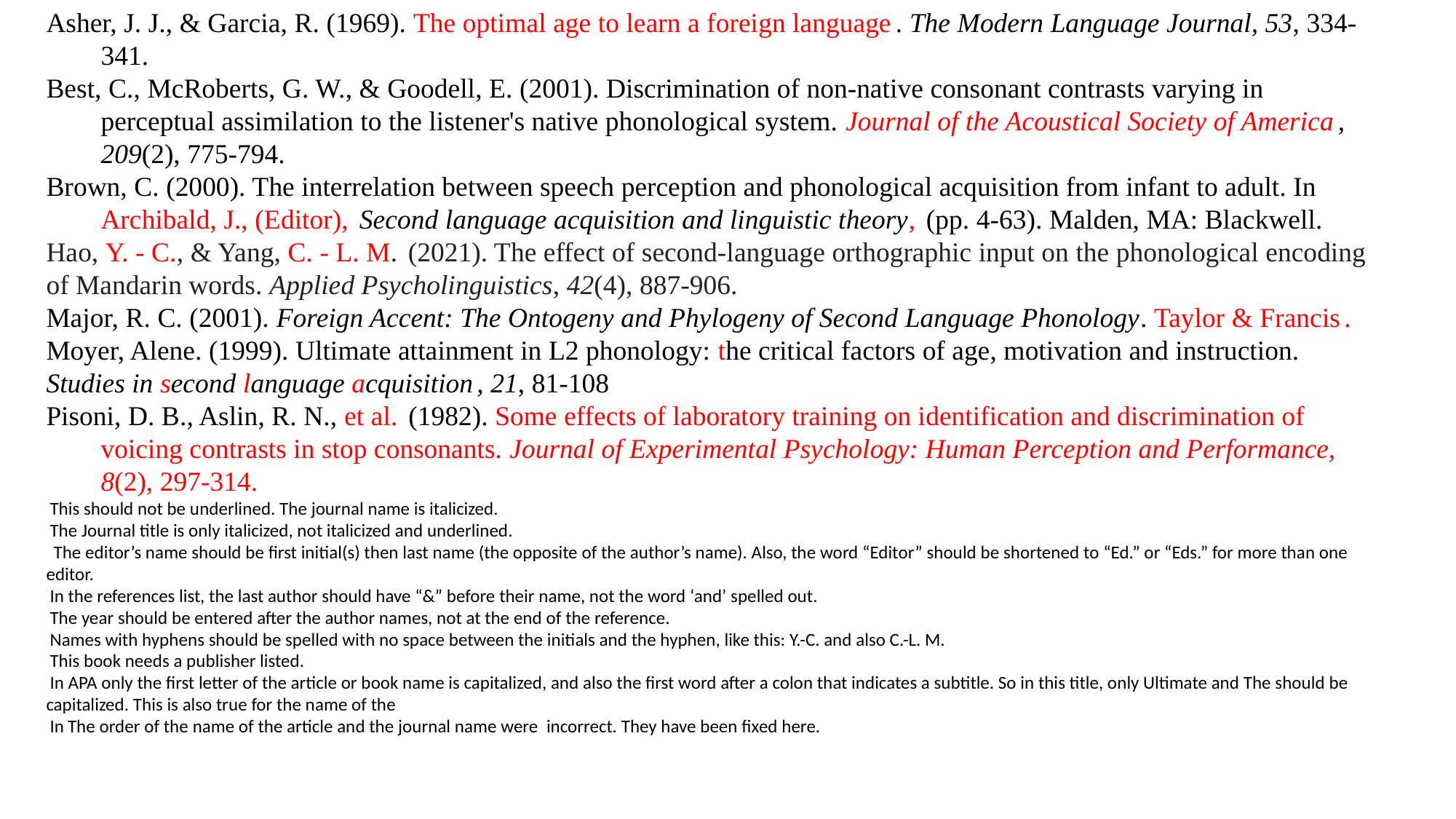

Asher, J. J., & Garcia, R. (1969). The optimal age to learn a foreign language . The Modern Language Journal, 53, 334-341.
Best, C., McRoberts, G. W., & Goodell, E. (2001). Discrimination of non-native consonant contrasts varying in perceptual assimilation to the listener's native phonological system. Journal of the Acoustical Society of America , 209(2), 775-794.
Brown, C. (2000). The interrelation between speech perception and phonological acquisition from infant to adult. In Archibald, J., (Editor),  Second language acquisition and linguistic theory,  (pp. 4-63). Malden, MA: Blackwell.
Hao, Y. - C., & Yang, C. - L. M.  (2021). The effect of second-language orthographic input on the phonological encoding of Mandarin words. Applied Psycholinguistics, 42(4), 887-906.
Major, R. C. (2001). Foreign Accent: The Ontogeny and Phylogeny of Second Language Phonology. Taylor & Francis .
Moyer, Alene. (1999). Ultimate attainment in L2 phonology: the critical factors of age, motivation and instruction. Studies in second language acquisition , 21, 81-108
Pisoni, D. B., Aslin, R. N., et al.  (1982). Some effects of laboratory training on identification and discrimination of voicing contrasts in stop consonants. Journal of Experimental Psychology: Human Perception and Performance, 8(2), 297-314.
 This should not be underlined. The journal name is italicized.
 The Journal title is only italicized, not italicized and underlined.
  The editor’s name should be first initial(s) then last name (the opposite of the author’s name). Also, the word “Editor” should be shortened to “Ed.” or “Eds.” for more than one editor.
 In the references list, the last author should have “&” before their name, not the word ‘and’ spelled out.
 The year should be entered after the author names, not at the end of the reference.
 Names with hyphens should be spelled with no space between the initials and the hyphen, like this: Y.-C. and also C.-L. M.
 This book needs a publisher listed.
 In APA only the first letter of the article or book name is capitalized, and also the first word after a colon that indicates a subtitle. So in this title, only Ultimate and The should be capitalized. This is also true for the name of the
 In The order of the name of the article and the journal name were  incorrect. They have been fixed here.